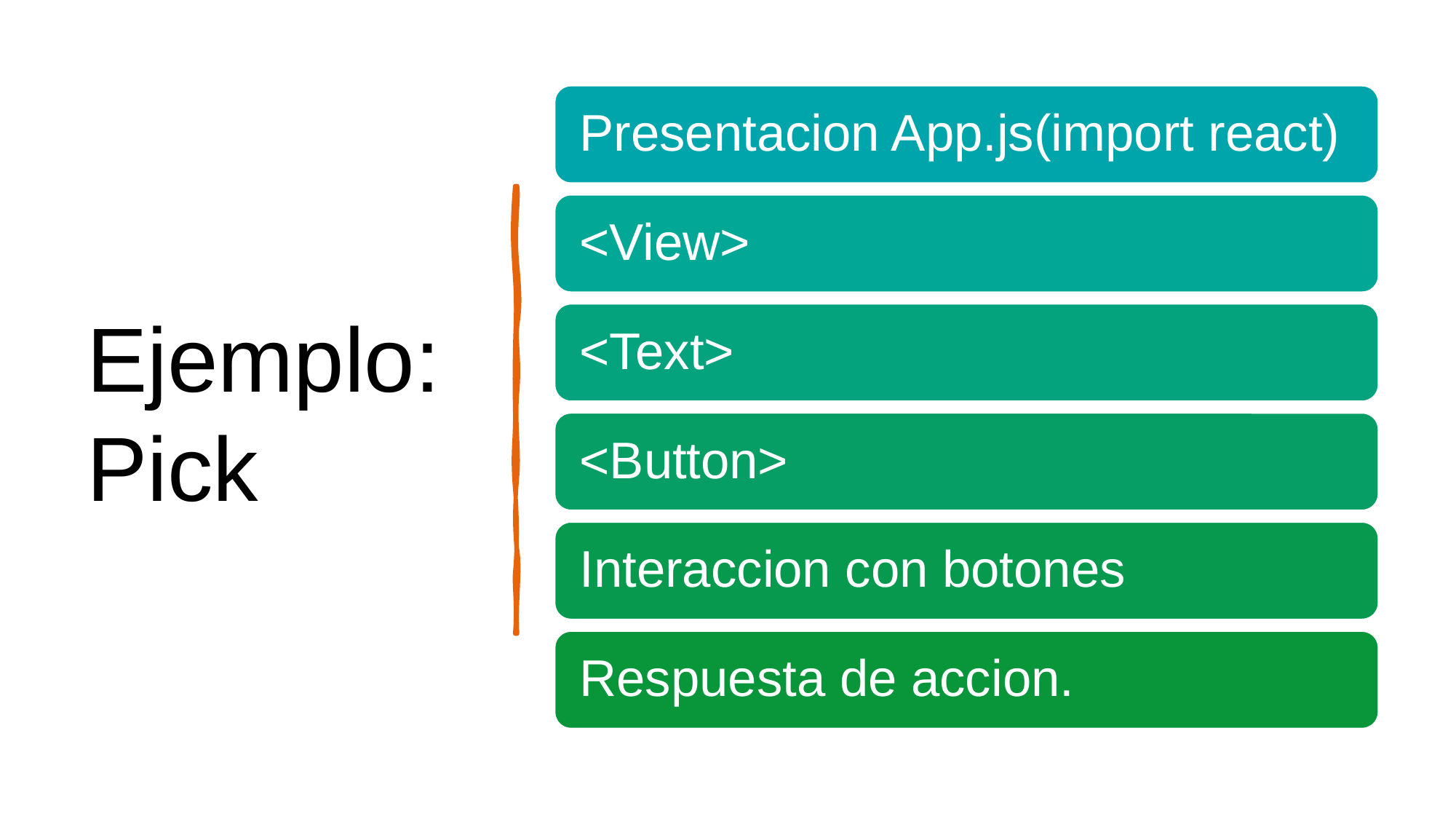

Presentacion App.js(import react)
<View>
<Text>
<Button>
Interaccion con botones
Respuesta de accion.
# Ejemplo: Pick

Autor:A7o
10